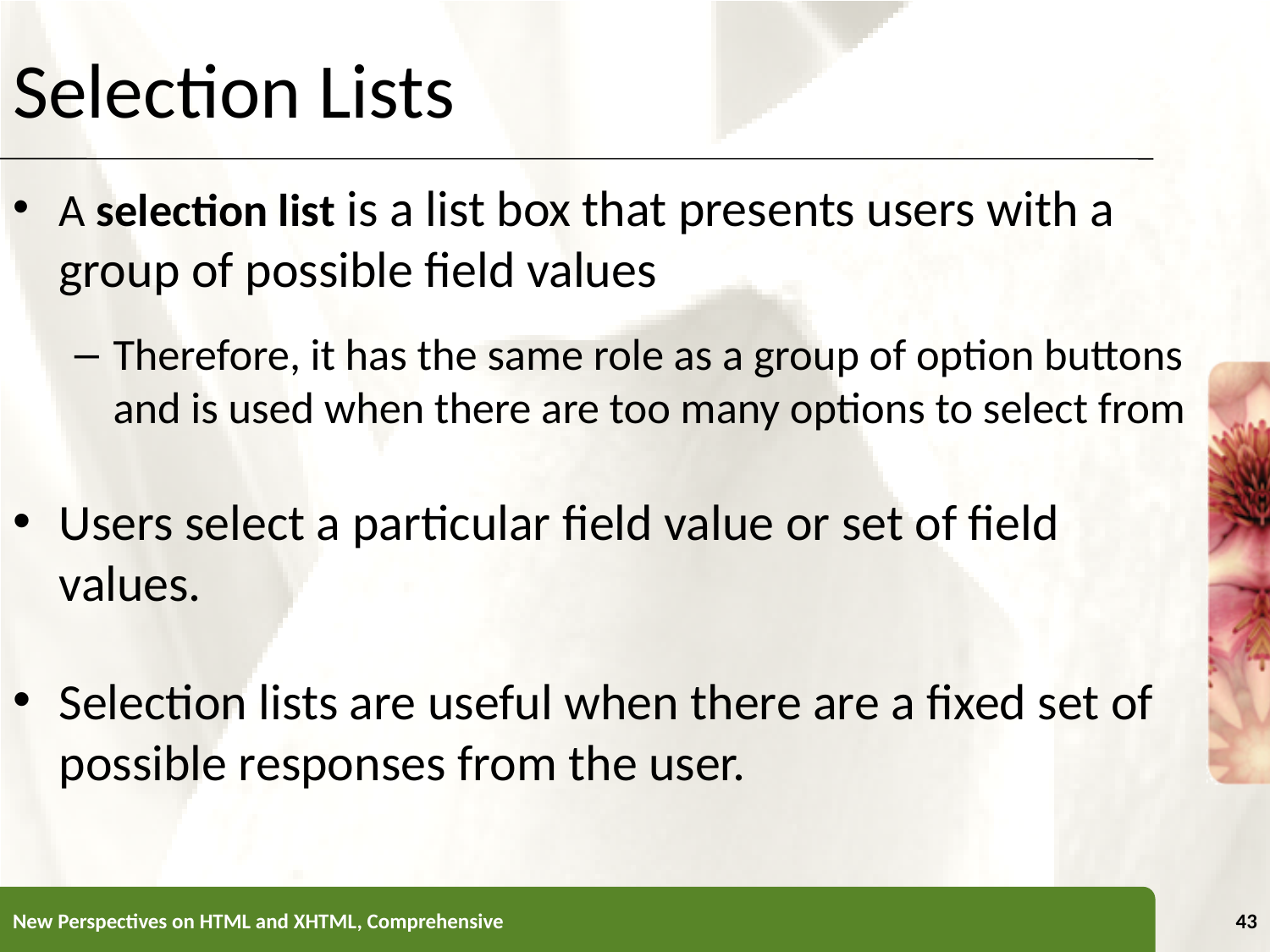

Selection Lists
A selection list is a list box that presents users with a group of possible field values
Therefore, it has the same role as a group of option buttons and is used when there are too many options to select from
Users select a particular field value or set of field values.
Selection lists are useful when there are a fixed set of possible responses from the user.
New Perspectives on HTML and XHTML, Comprehensive
43